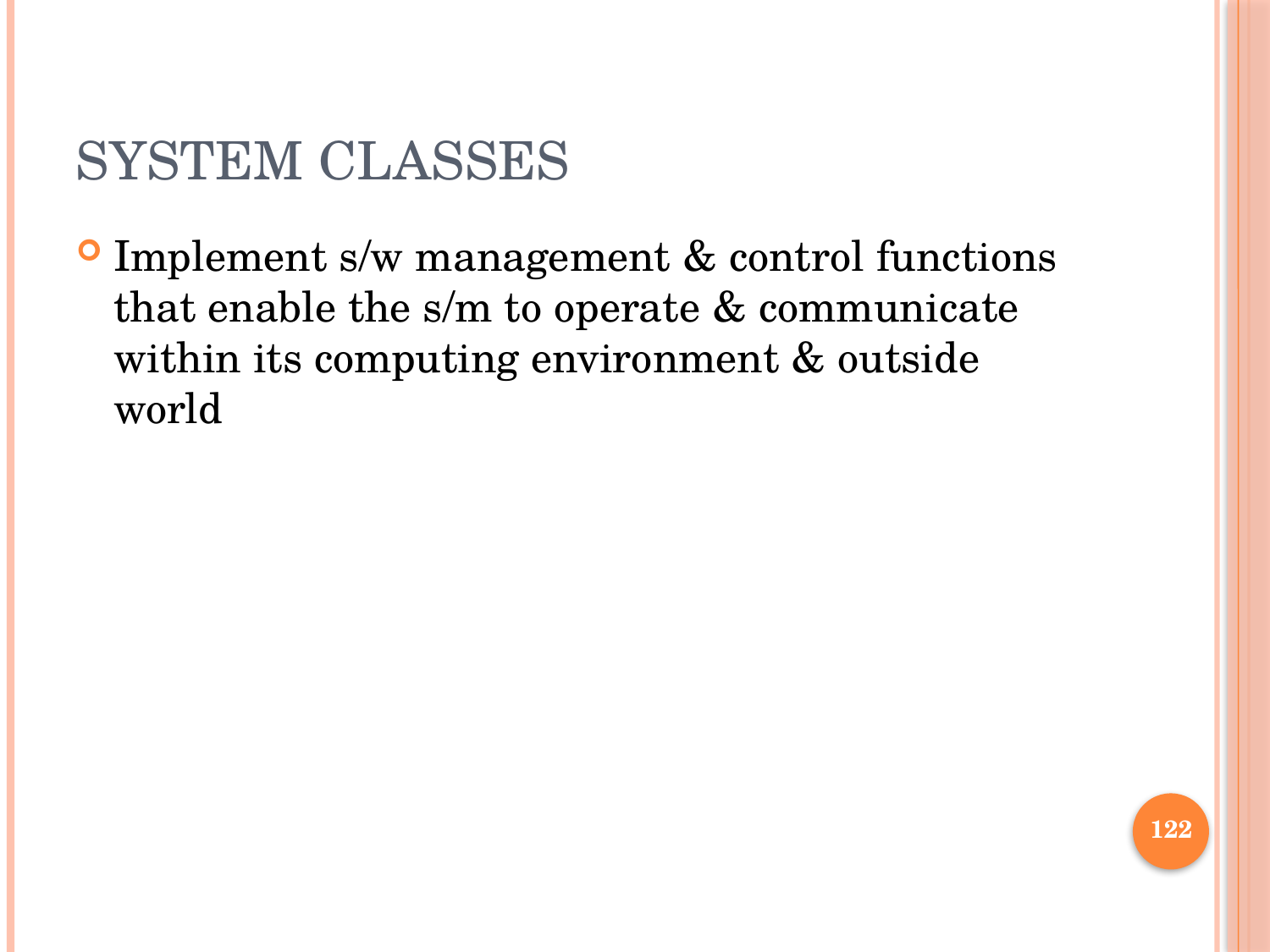

# System classes
Implement s/w management & control functions that enable the s/m to operate & communicate within its computing environment & outside world
122